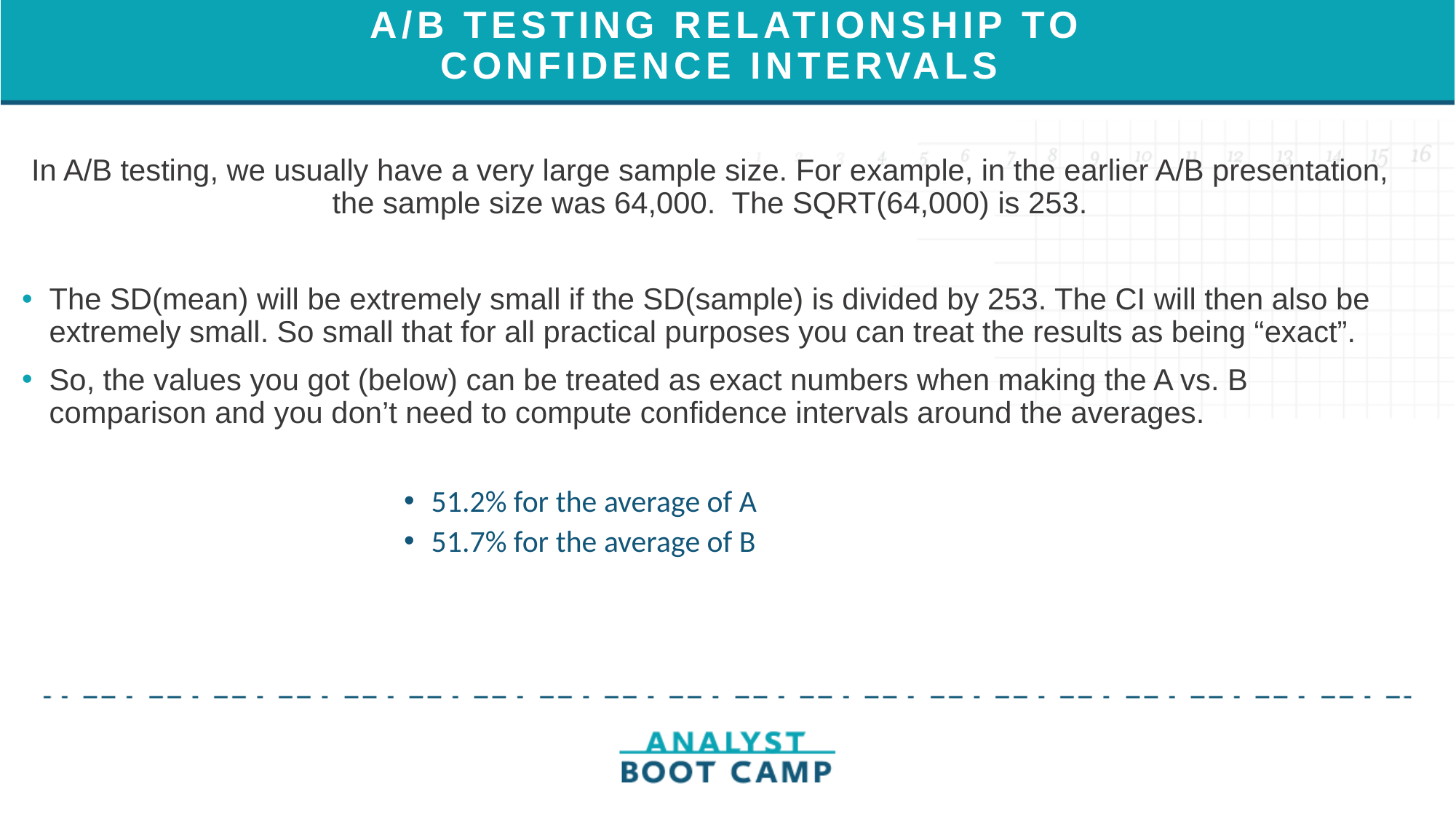

# A/B TESTING RELATIONSHIP TO CONFIDENCE INTERVALS
In A/B testing, we usually have a very large sample size. For example, in the earlier A/B presentation, the sample size was 64,000.  The SQRT(64,000) is 253.

The SD(mean) will be extremely small if the SD(sample) is divided by 253. The CI will then also be extremely small. So small that for all practical purposes you can treat the results as being “exact”.
So, the values you got (below) can be treated as exact numbers when making the A vs. B comparison and you don’t need to compute confidence intervals around the averages.

51.2% for the average of A
51.7% for the average of B